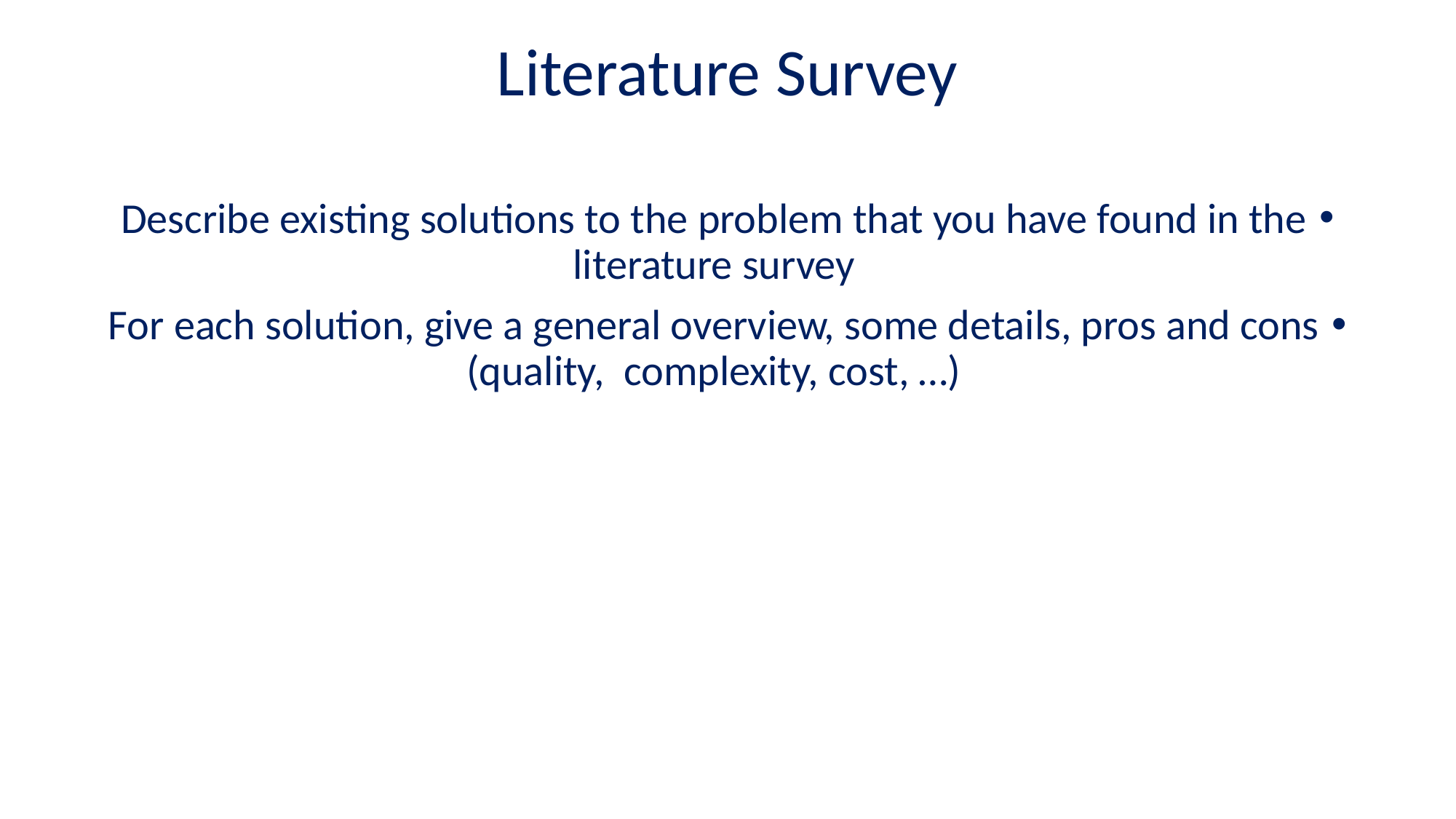

Literature Survey
Describe existing solutions to the problem that you have found in the literature survey
For each solution, give a general overview, some details, pros and cons (quality,  complexity, cost, …)